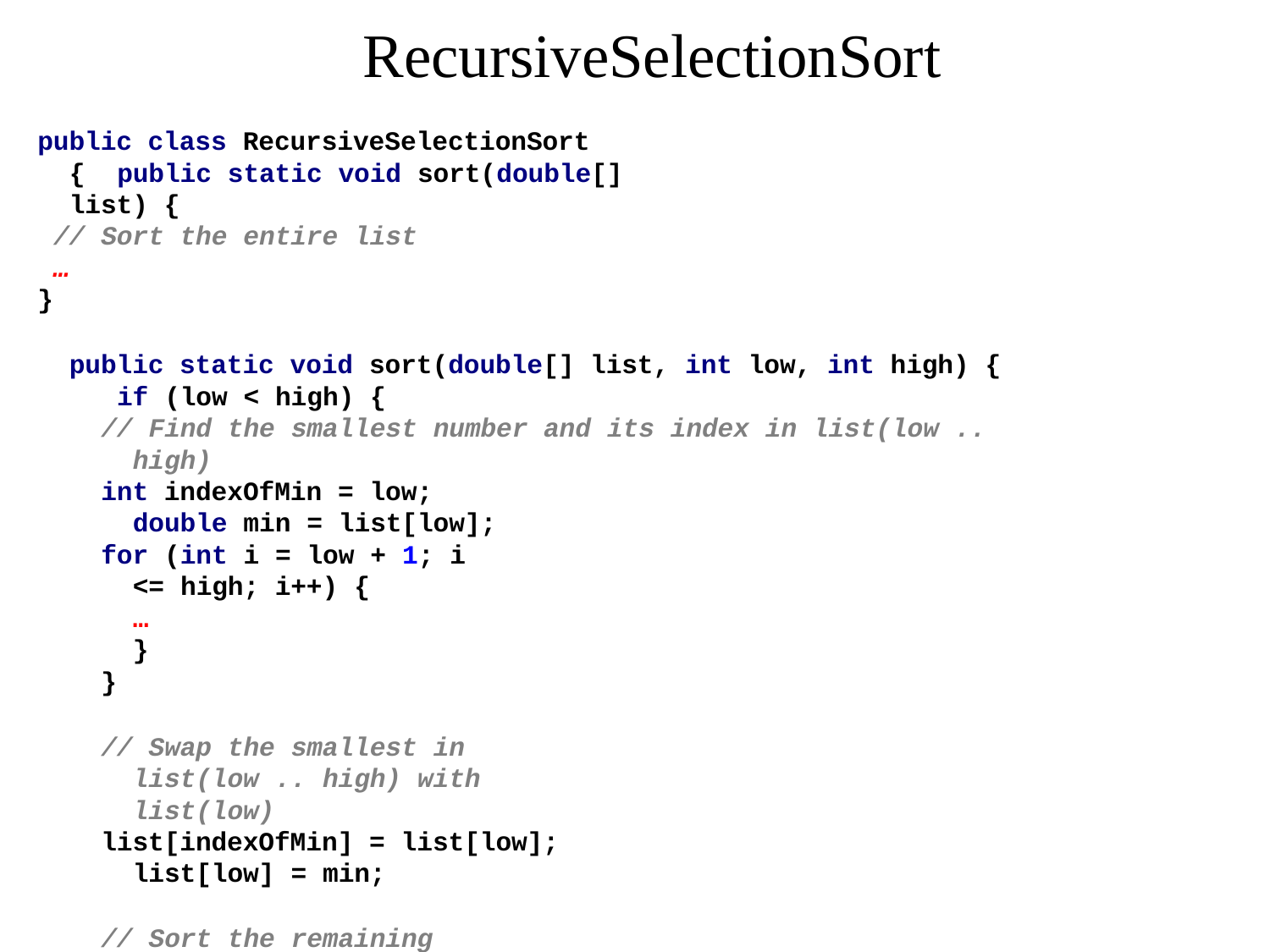

# RecursiveSelectionSort
public class RecursiveSelectionSort {  public static void sort(double[] list) {
// Sort the entire list
…
}

public static void sort(double[] list, int low, int high) {  if (low < high) {
// Find the smallest number and its index in list(low .. high)
int indexOfMin = low;  double min = list[low];
for (int i = low + 1; i <= high; i++) {
…
}
}

// Swap the smallest in list(low .. high) with list(low)
list[indexOfMin] = list[low];  list[low] = min;

// Sort the remaining list(low+1 .. high)
…
}
}